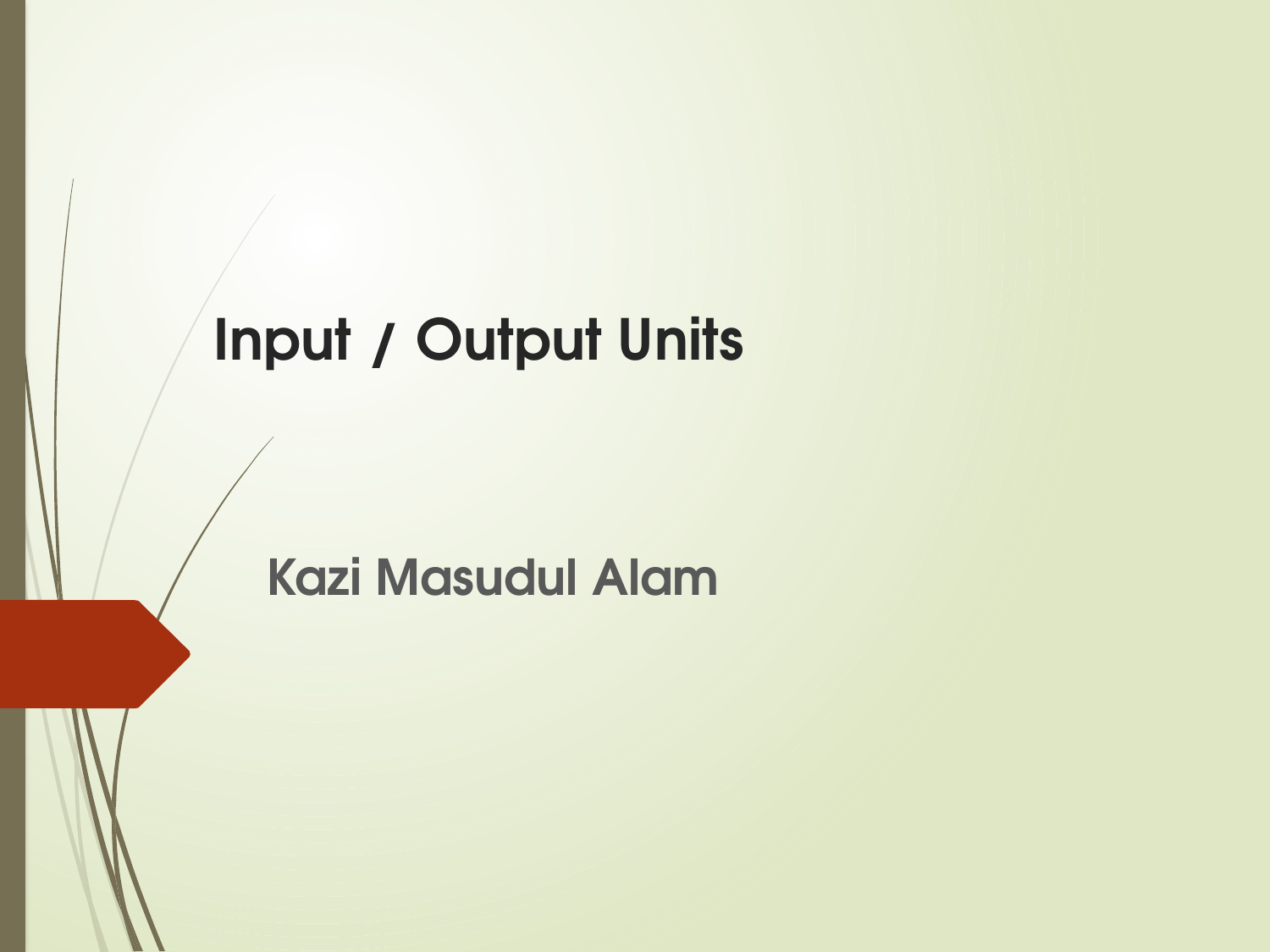

# Input / Output Units
Kazi Masudul Alam